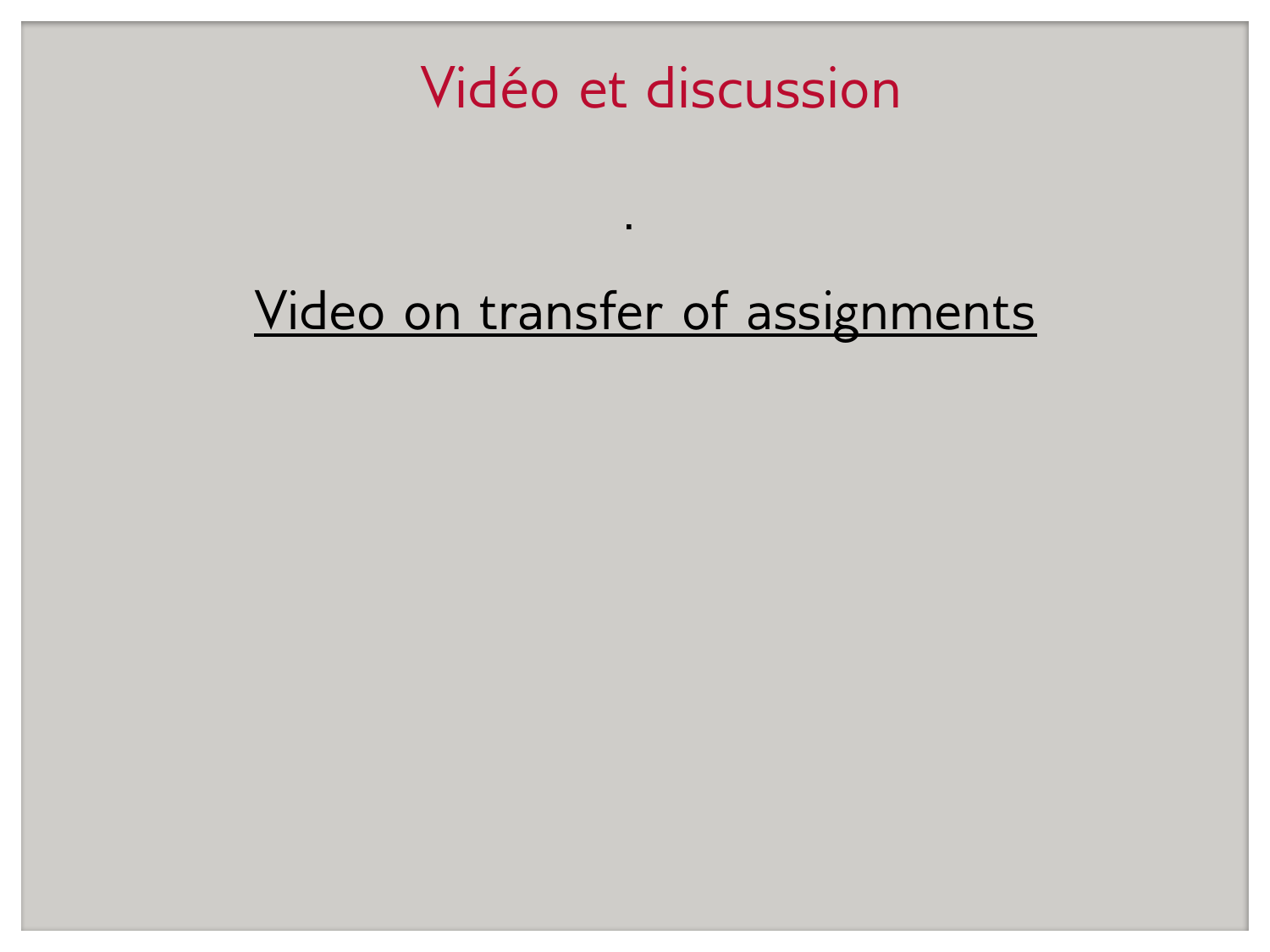

# Vidéo et discussion
.
Video on transfer of assignments